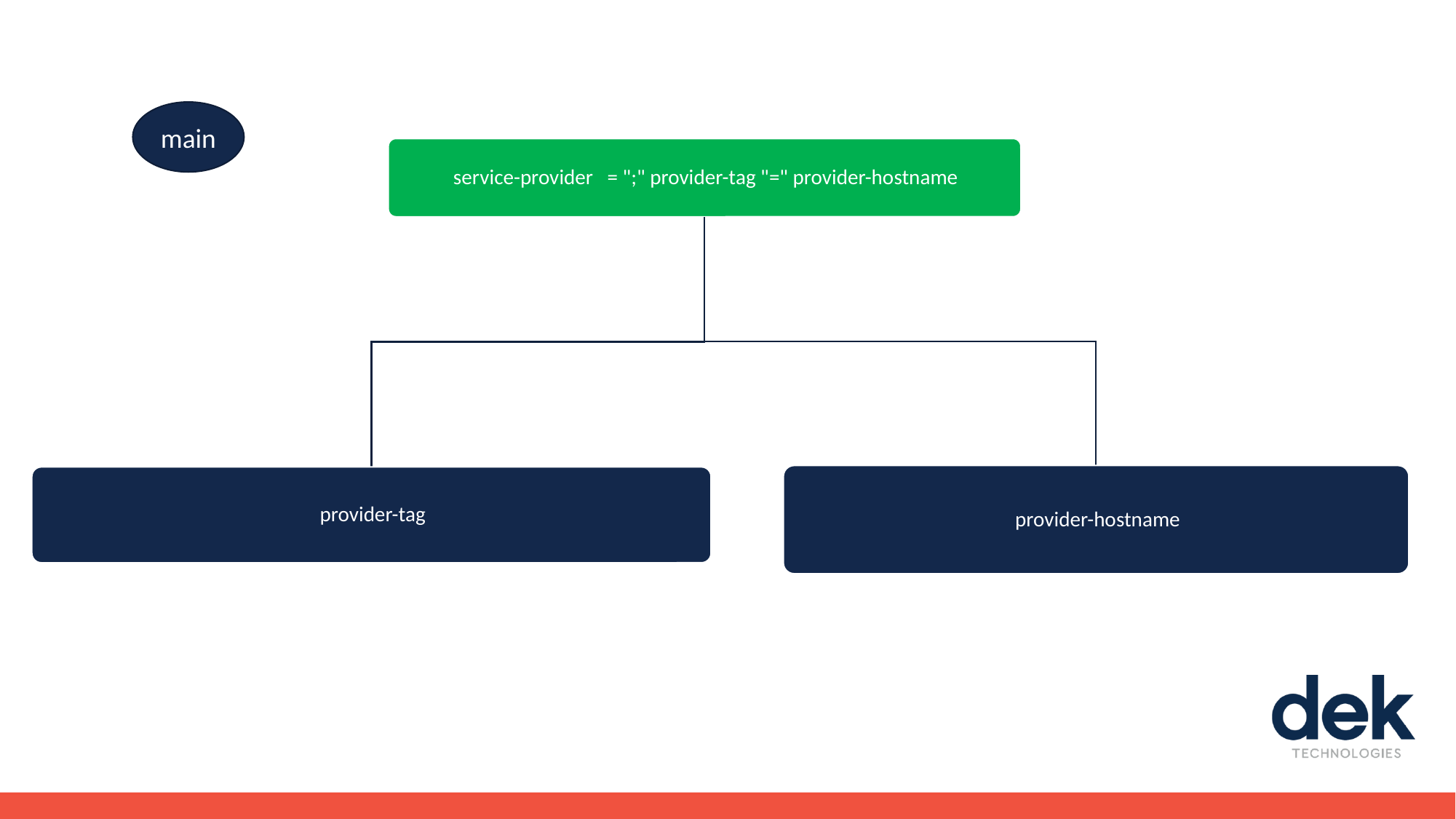

service-provider   = ";" provider-tag "=" provider-hostname
provider-tag
provider-hostname
main